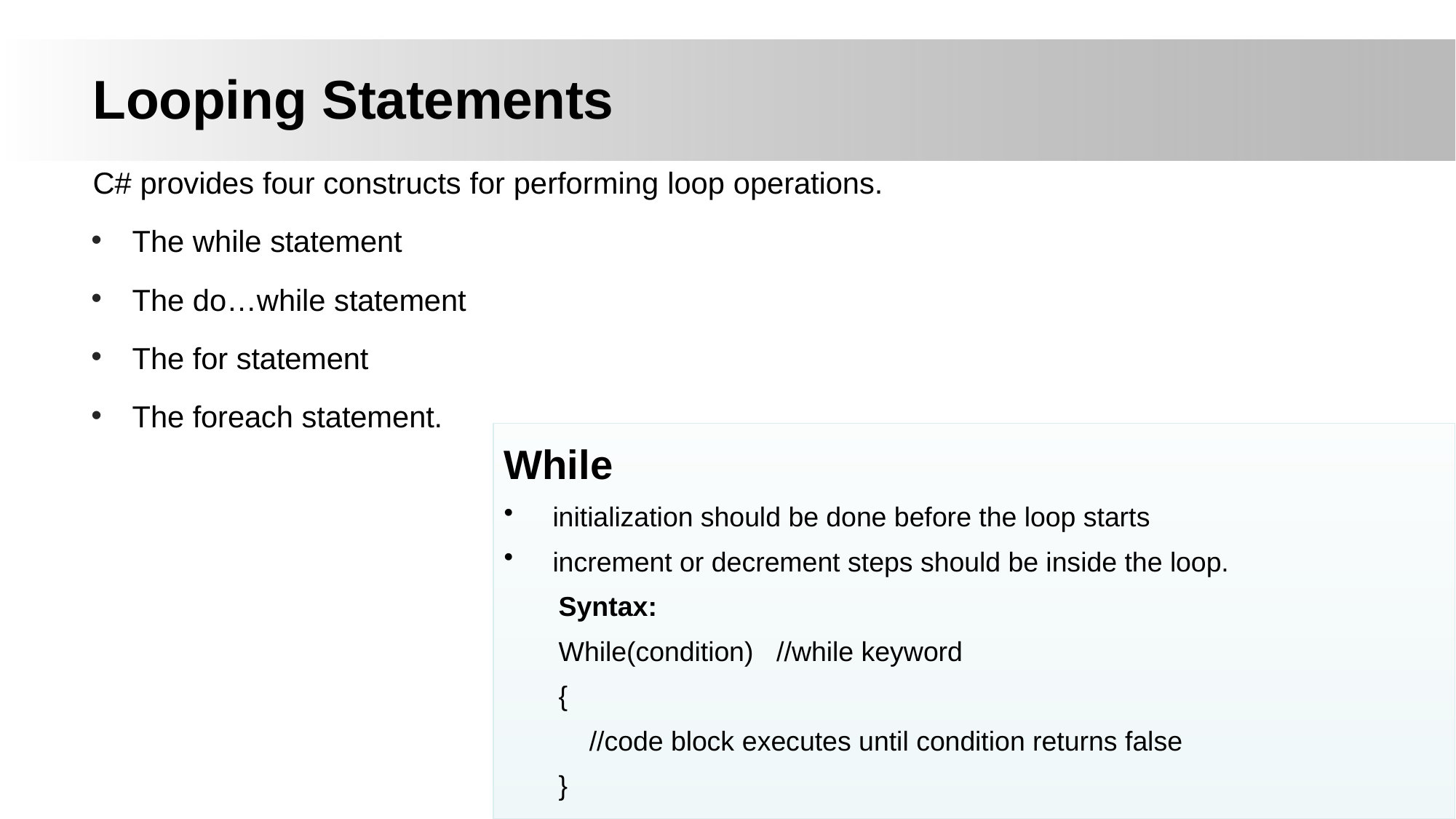

# Looping Statements
C# provides four constructs for performing loop operations.
The while statement
The do…while statement
The for statement
The foreach statement.

While
 initialization should be done before the loop starts
 increment or decrement steps should be inside the loop.
Syntax:
While(condition)   //while keyword
{
    //code block executes until condition returns false
}